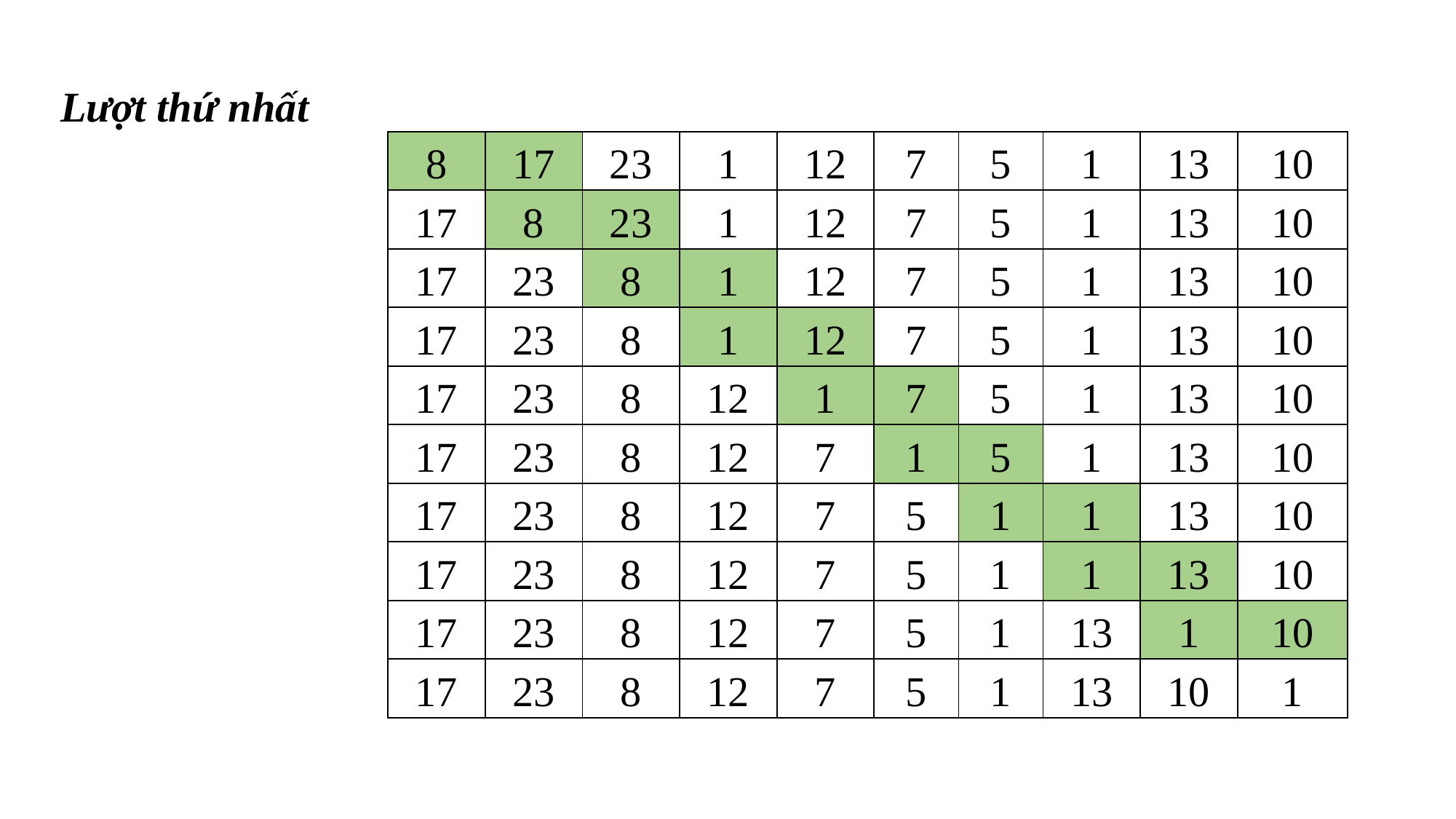

Lượt thứ nhất
| 8 | 17 | 23 | 1 | 12 | 7 | 5 | 1 | 13 | 10 |
| --- | --- | --- | --- | --- | --- | --- | --- | --- | --- |
| 17 | 8 | 23 | 1 | 12 | 7 | 5 | 1 | 13 | 10 |
| 17 | 23 | 8 | 1 | 12 | 7 | 5 | 1 | 13 | 10 |
| 17 | 23 | 8 | 1 | 12 | 7 | 5 | 1 | 13 | 10 |
| 17 | 23 | 8 | 12 | 1 | 7 | 5 | 1 | 13 | 10 |
| 17 | 23 | 8 | 12 | 7 | 1 | 5 | 1 | 13 | 10 |
| 17 | 23 | 8 | 12 | 7 | 5 | 1 | 1 | 13 | 10 |
| 17 | 23 | 8 | 12 | 7 | 5 | 1 | 1 | 13 | 10 |
| 17 | 23 | 8 | 12 | 7 | 5 | 1 | 13 | 1 | 10 |
| 17 | 23 | 8 | 12 | 7 | 5 | 1 | 13 | 10 | 1 |